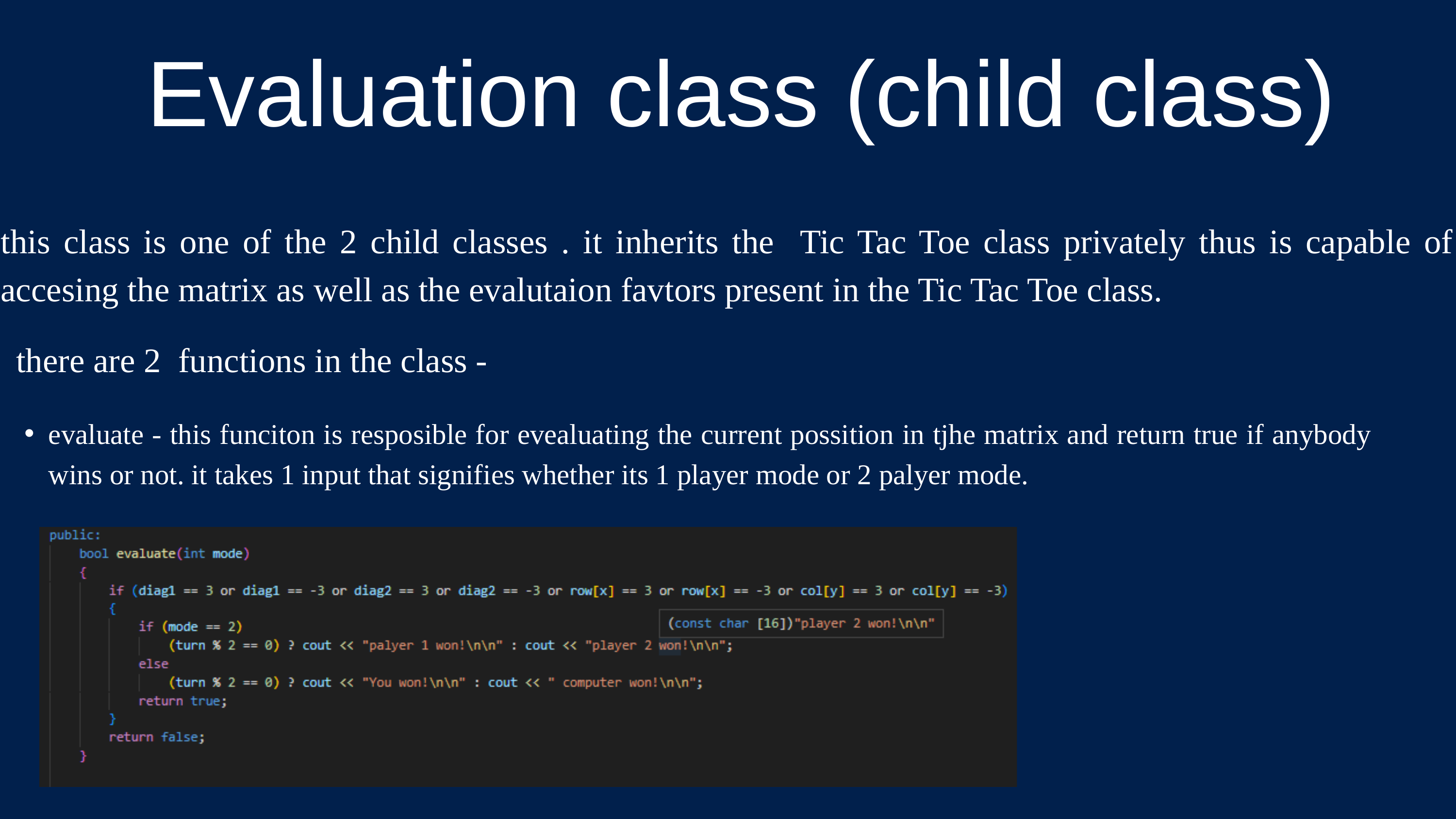

Evaluation class (child class)
this class is one of the 2 child classes . it inherits the  Tic Tac Toe class privately thus is capable of accesing the matrix as well as the evalutaion favtors present in the Tic Tac Toe class.
there are 2  functions in the class -

evaluate - this funciton is resposible for evealuating the current possition in tjhe matrix and return true if anybody wins or not. it takes 1 input that signifies whether its 1 player mode or 2 palyer mode.